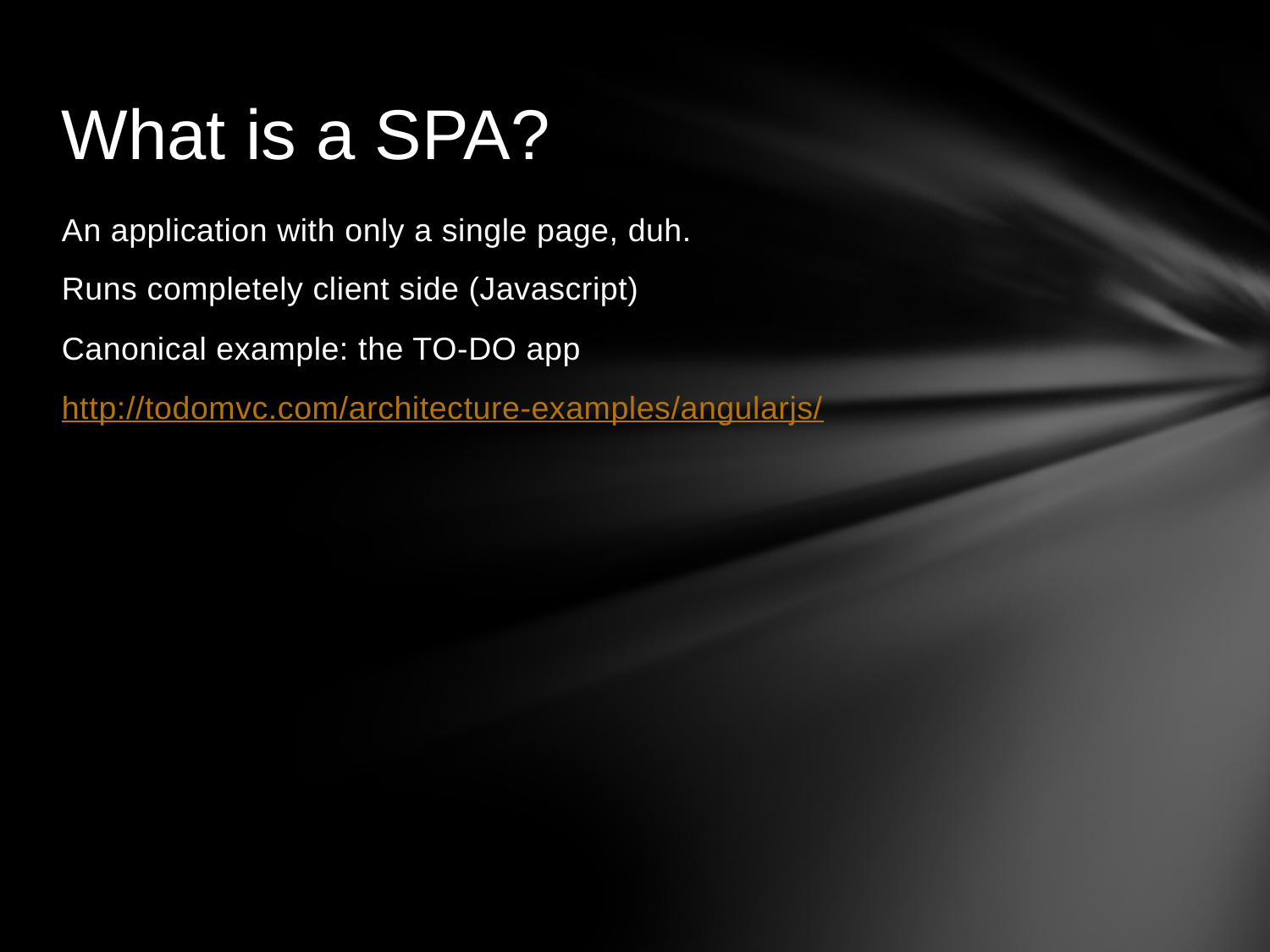

# What is a SPA?
An application with only a single page, duh.
Runs completely client side (Javascript)
Canonical example: the TO-DO app
http://todomvc.com/architecture-examples/angularjs/